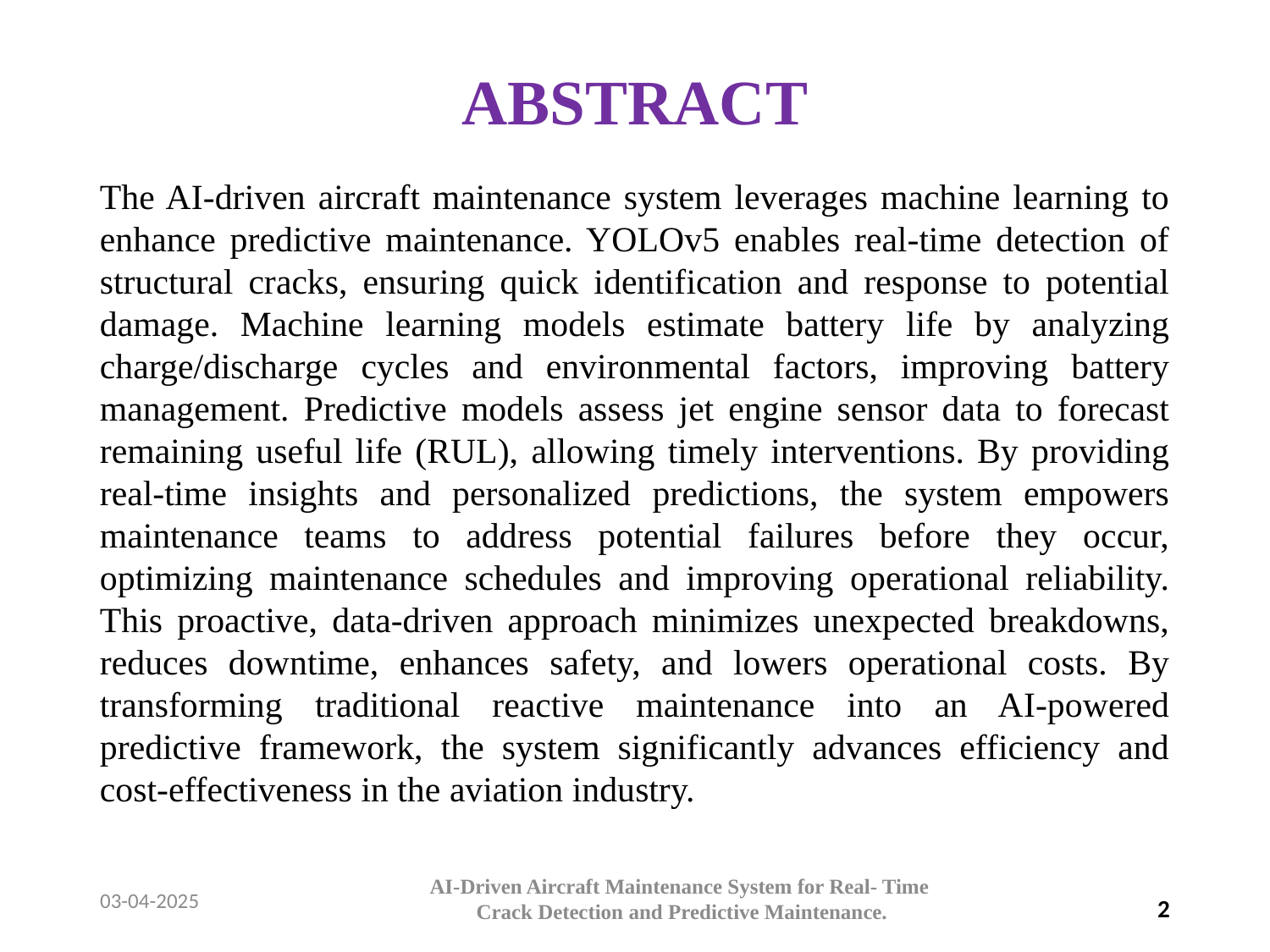

# ABSTRACT
The AI-driven aircraft maintenance system leverages machine learning to enhance predictive maintenance. YOLOv5 enables real-time detection of structural cracks, ensuring quick identification and response to potential damage. Machine learning models estimate battery life by analyzing charge/discharge cycles and environmental factors, improving battery management. Predictive models assess jet engine sensor data to forecast remaining useful life (RUL), allowing timely interventions. By providing real-time insights and personalized predictions, the system empowers maintenance teams to address potential failures before they occur, optimizing maintenance schedules and improving operational reliability. This proactive, data-driven approach minimizes unexpected breakdowns, reduces downtime, enhances safety, and lowers operational costs. By transforming traditional reactive maintenance into an AI-powered predictive framework, the system significantly advances efficiency and cost-effectiveness in the aviation industry.

03-04-2025
AI-Driven Aircraft Maintenance System for Real- Time
Crack Detection and Predictive Maintenance.

2